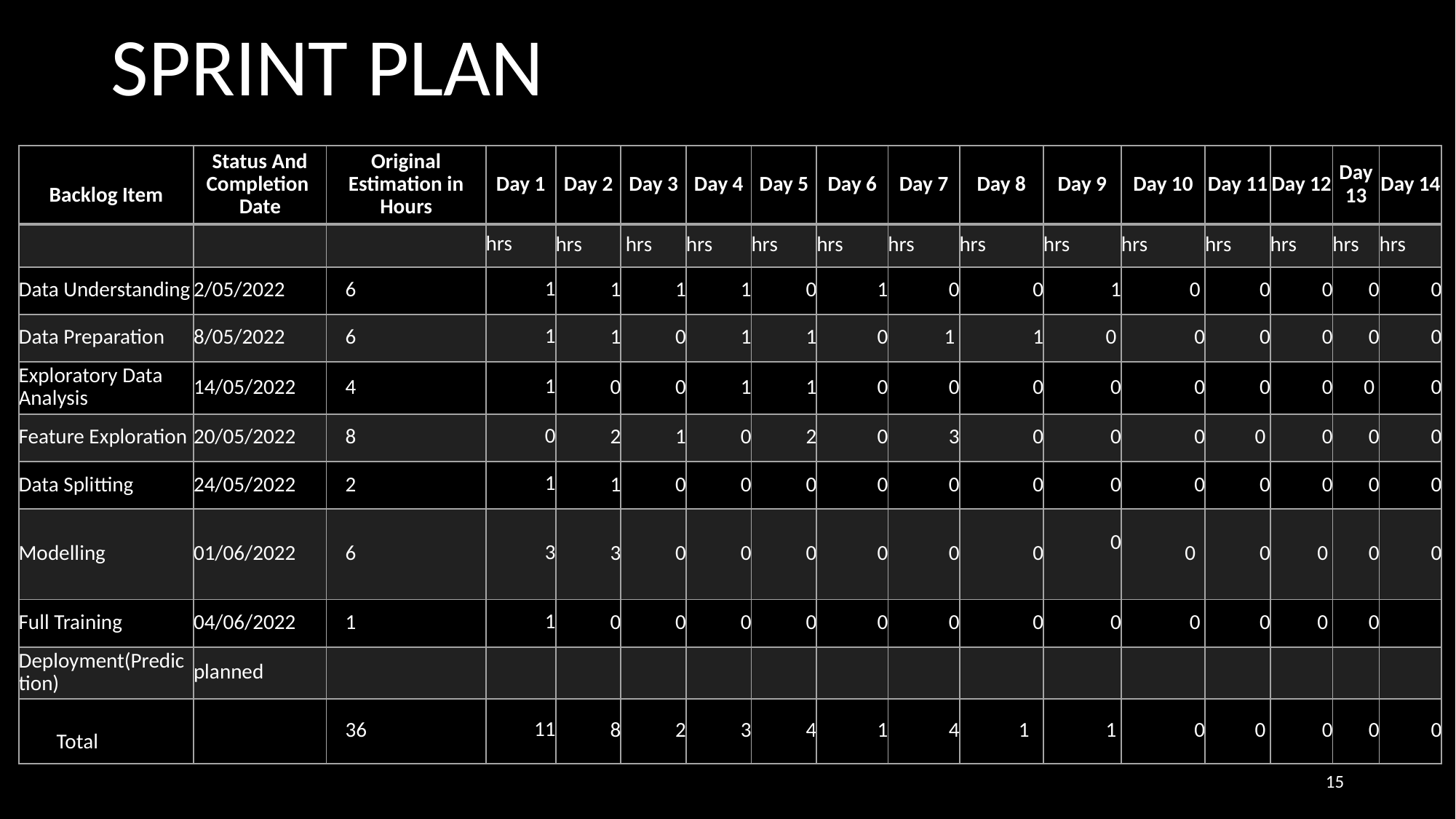

# SPRINT PLAN
| Backlog Item | Status And Completion  Date | Original Estimation in Hours | Day 1 | Day 2 | Day 3 | Day 4 | Day 5 | Day 6 | Day 7 | Day 8 | Day 9 | Day 10 | Day 11 | Day 12 | Day 13 | Day 14 |
| --- | --- | --- | --- | --- | --- | --- | --- | --- | --- | --- | --- | --- | --- | --- | --- | --- |
|  |  |  | hrs | hrs | hrs | hrs | hrs | hrs | hrs | hrs | hrs | hrs | hrs | hrs | hrs | hrs |
| Data Understanding | 2/05/2022 | 6 | 1 | 1 | 1 | 1 | 0 | 1 | 0 | 0 | 1 | 0 | 0 | 0 | 0 | 0 |
| Data Preparation | 8/05/2022 | 6 | 1 | 1 | 0 | 1 | 1 | 0 | 1 | 1 | 0 | 0 | 0 | 0 | 0 | 0 |
| Exploratory Data Analysis | 14/05/2022 | 4 | 1 | 0 | 0 | 1 | 1 | 0 | 0 | 0 | 0 | 0 | 0 | 0 | 0 | 0 |
| Feature Exploration | 20/05/2022 | 8 | 0 | 2 | 1 | 0 | 2 | 0 | 3 | 0 | 0 | 0 | 0 | 0 | 0 | 0 |
| Data Splitting | 24/05/2022 | 2 | 1 | 1 | 0 | 0 | 0 | 0 | 0 | 0 | 0 | 0 | 0 | 0 | 0 | 0 |
| Modelling | 01/06/2022 | 6 | 3 | 3 | 0 | 0 | 0 | 0 | 0 | 0 | 0 | 0 | 0 | 0 | 0 | 0 |
| Full Training | 04/06/2022 | 1 | 1 | 0 | 0 | 0 | 0 | 0 | 0 | 0 | 0 | 0 | 0 | 0 | 0 | 0 |
| Deployment(Prediction) | planned |  |  |  |  |  |  |  |  |  |  |  |  |  |  |  |
| Total |  | 36 | 11 | 8 | 2 | 3 | 4 | 1 | 4 | 1 | 1 | 0 | 0 | 0 | 0 | 0 |
15